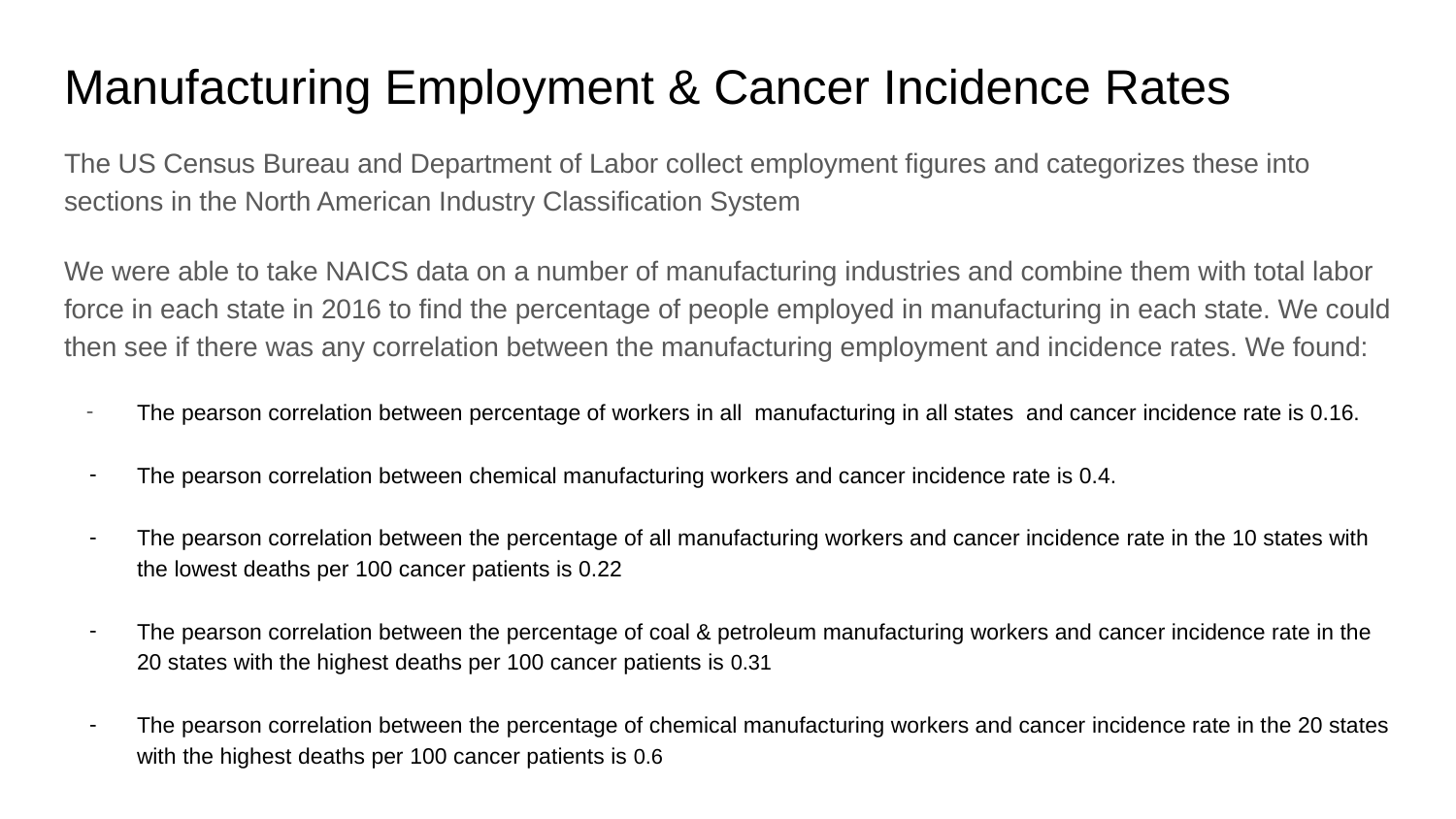

# Manufacturing Employment & Cancer Incidence Rates
The US Census Bureau and Department of Labor collect employment figures and categorizes these into sections in the North American Industry Classification System
We were able to take NAICS data on a number of manufacturing industries and combine them with total labor force in each state in 2016 to find the percentage of people employed in manufacturing in each state. We could then see if there was any correlation between the manufacturing employment and incidence rates. We found:
The pearson correlation between percentage of workers in all  manufacturing in all states  and cancer incidence rate is 0.16.
The pearson correlation between chemical manufacturing workers and cancer incidence rate is 0.4.
The pearson correlation between the percentage of all manufacturing workers and cancer incidence rate in the 10 states with the lowest deaths per 100 cancer patients is 0.22
The pearson correlation between the percentage of coal & petroleum manufacturing workers and cancer incidence rate in the 20 states with the highest deaths per 100 cancer patients is 0.31
The pearson correlation between the percentage of chemical manufacturing workers and cancer incidence rate in the 20 states with the highest deaths per 100 cancer patients is 0.6